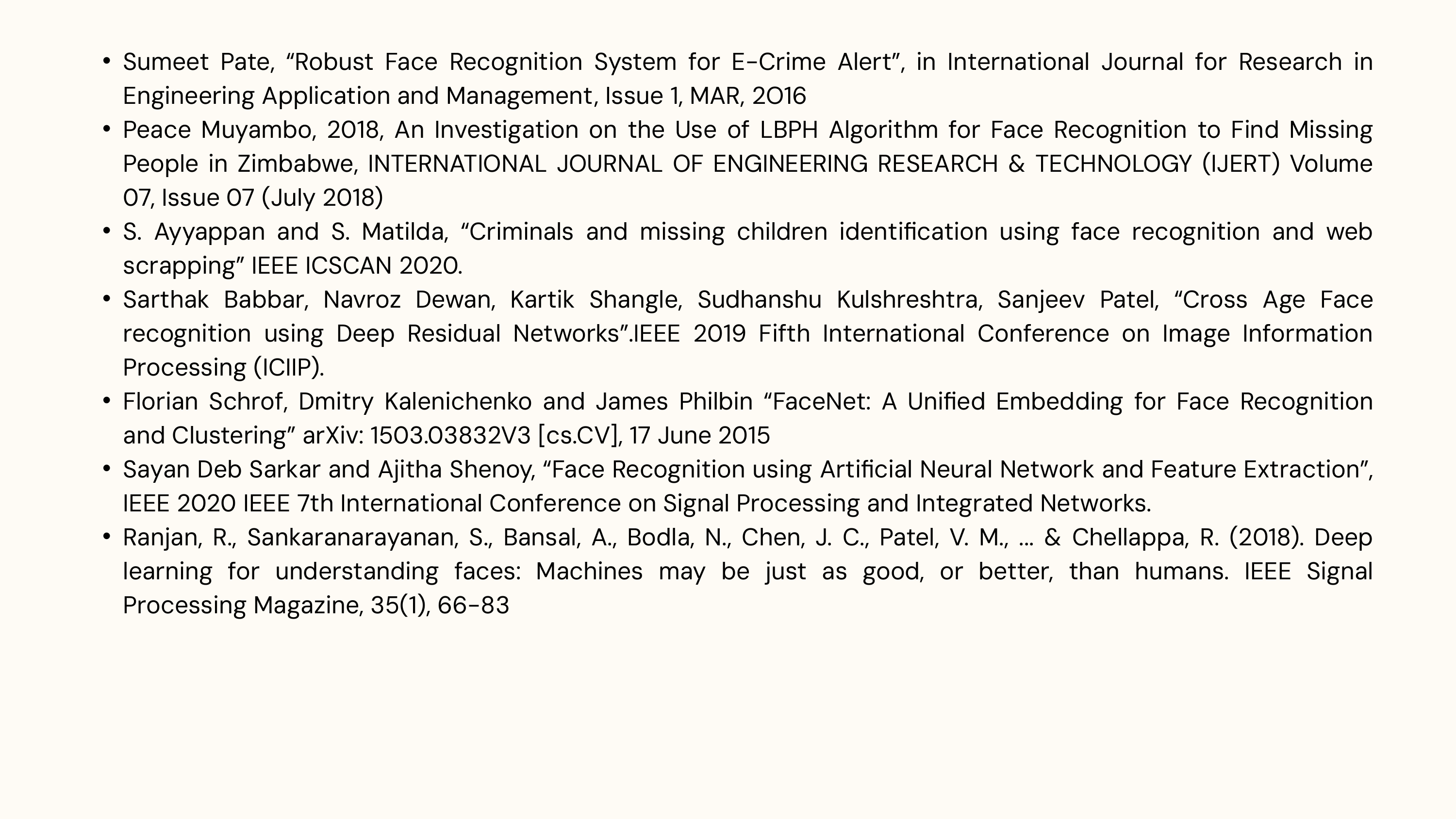

Sumeet Pate, “Robust Face Recognition System for E-Crime Alert”, in International Journal for Research in Engineering Application and Management, Issue 1, MAR, 2O16
Peace Muyambo, 2018, An Investigation on the Use of LBPH Algorithm for Face Recognition to Find Missing People in Zimbabwe, INTERNATIONAL JOURNAL OF ENGINEERING RESEARCH & TECHNOLOGY (IJERT) Volume 07, Issue 07 (July 2018)
S. Ayyappan and S. Matilda, “Criminals and missing children identification using face recognition and web scrapping” IEEE ICSCAN 2020.
Sarthak Babbar, Navroz Dewan, Kartik Shangle, Sudhanshu Kulshreshtra, Sanjeev Patel, “Cross Age Face recognition using Deep Residual Networks”.IEEE 2019 Fifth International Conference on Image Information Processing (ICIIP).
Florian Schrof, Dmitry Kalenichenko and James Philbin “FaceNet: A Unified Embedding for Face Recognition and Clustering” arXiv: 1503.03832V3 [cs.CV], 17 June 2015
Sayan Deb Sarkar and Ajitha Shenoy, “Face Recognition using Artificial Neural Network and Feature Extraction”, IEEE 2020 IEEE 7th International Conference on Signal Processing and Integrated Networks.
Ranjan, R., Sankaranarayanan, S., Bansal, A., Bodla, N., Chen, J. C., Patel, V. M., ... & Chellappa, R. (2018). Deep learning for understanding faces: Machines may be just as good, or better, than humans. IEEE Signal Processing Magazine, 35(1), 66-83